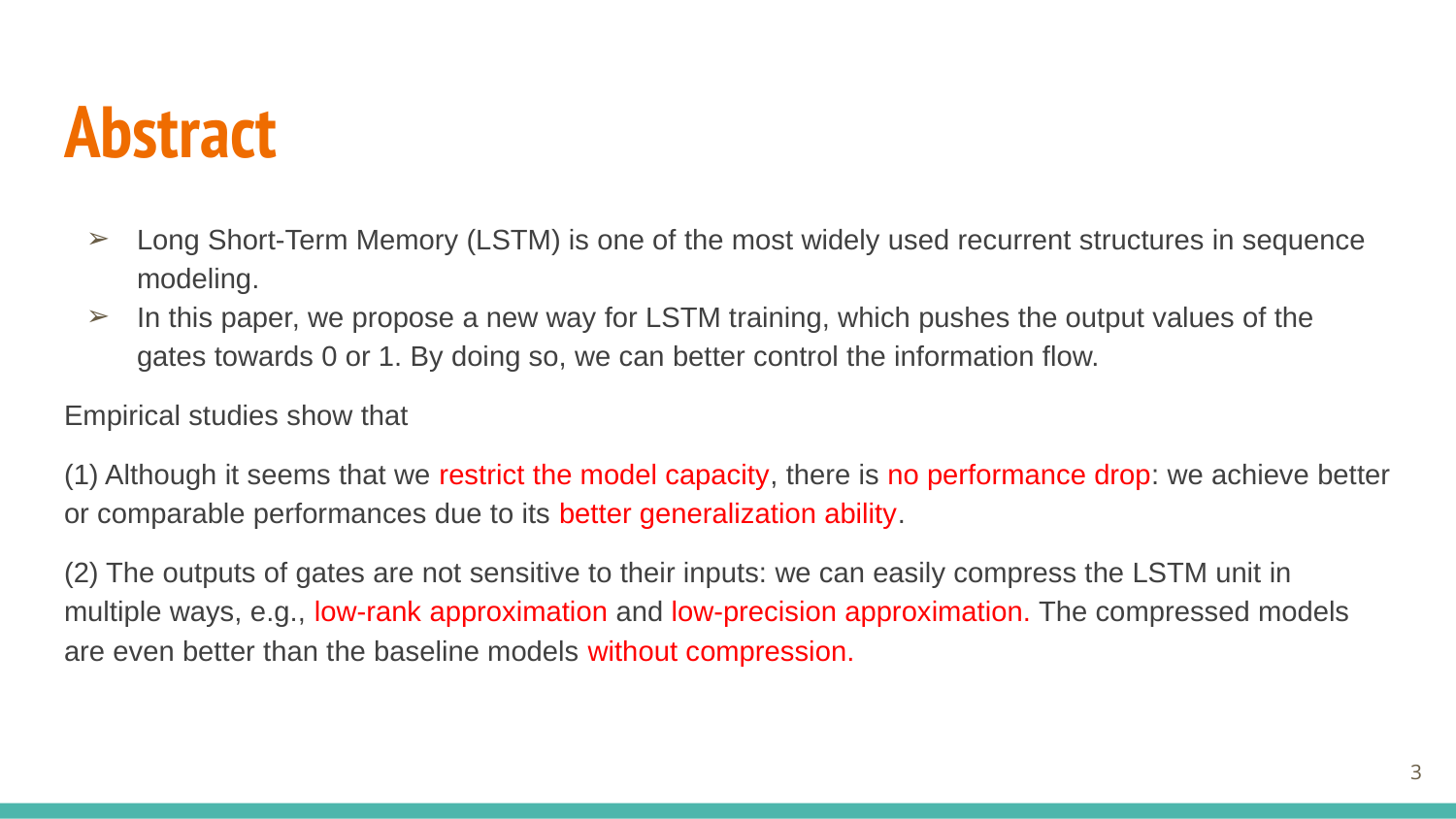

# Abstract

Long Short-Term Memory (LSTM) is one of the most widely used recurrent structures in sequence modeling.
In this paper, we propose a new way for LSTM training, which pushes the output values of the gates towards 0 or 1. By doing so, we can better control the information flow.
Empirical studies show that
(1) Although it seems that we restrict the model capacity, there is no performance drop: we achieve better or comparable performances due to its better generalization ability.
(2) The outputs of gates are not sensitive to their inputs: we can easily compress the LSTM unit in multiple ways, e.g., low-rank approximation and low-precision approximation. The compressed models are even better than the baseline models without compression.

3